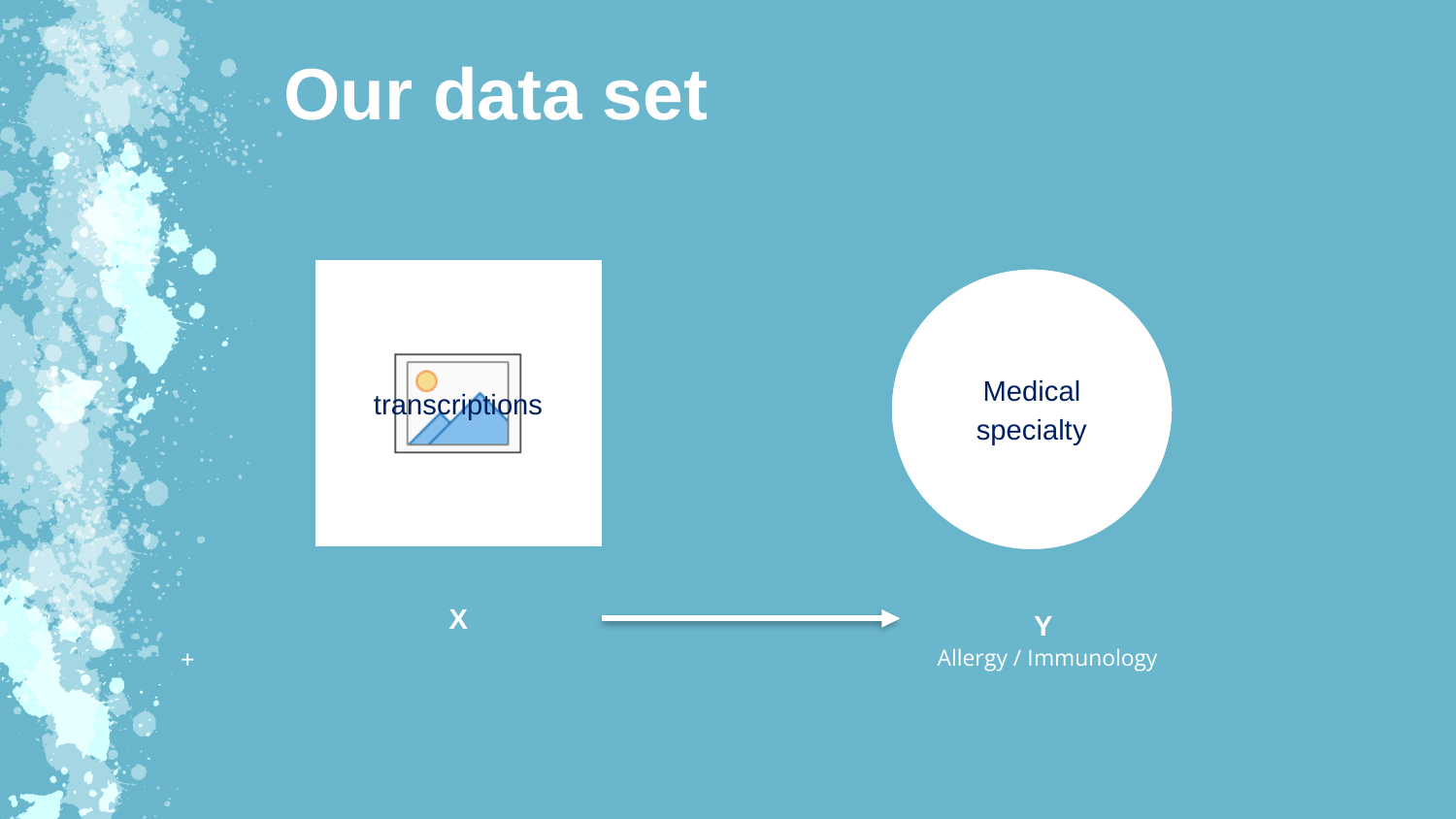

Our data set
transcriptions
Medical
specialty
X
+
Y
Allergy / Immunology